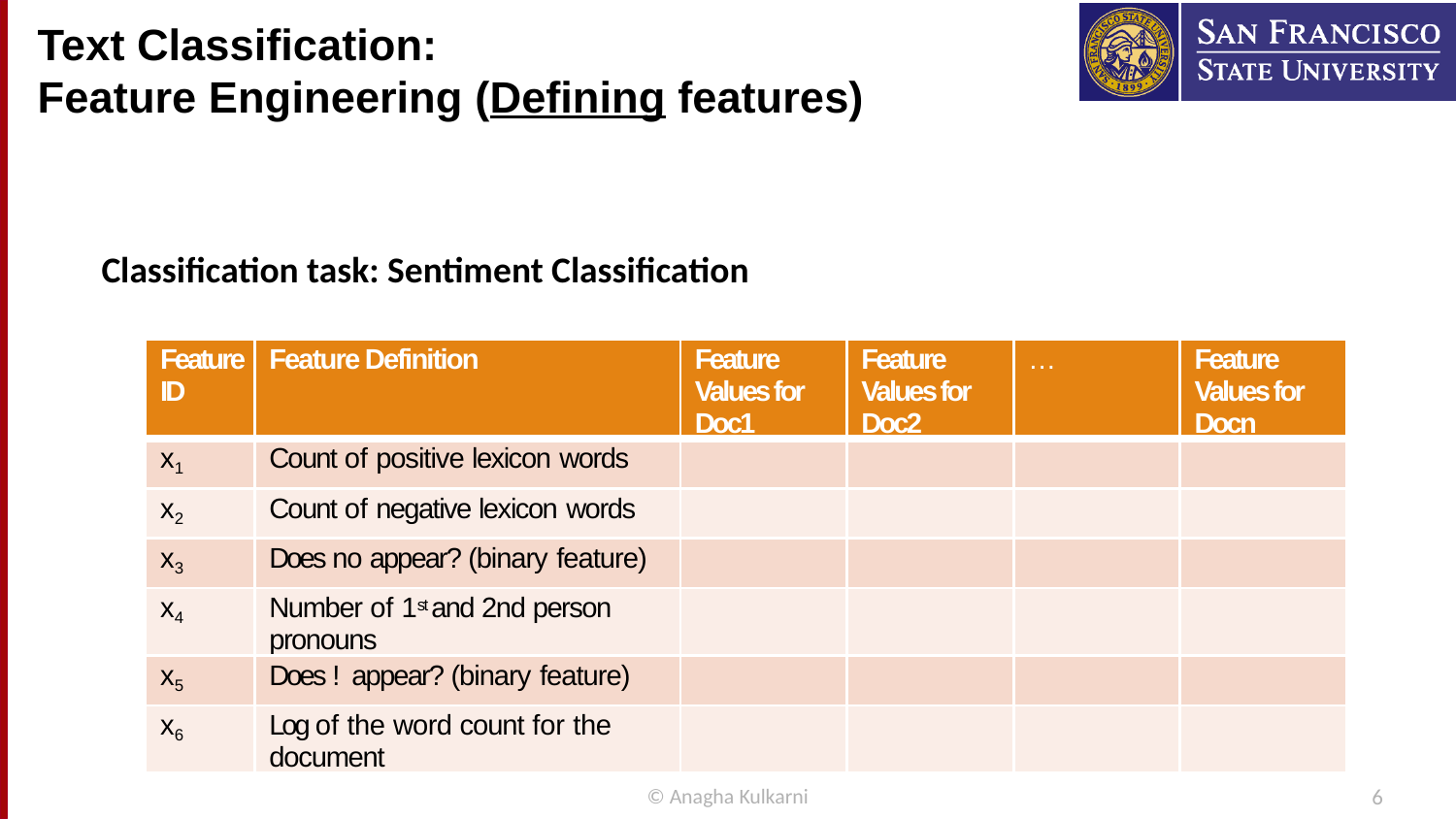

Text Classification:
Feature Engineering (Defining features)
Classification task: Sentiment Classification
| Feature ID | Feature Definition | Feature Values for Doc1 | Feature Values for Doc2 | … | Feature Values for Docn |
| --- | --- | --- | --- | --- | --- |
| x1 | Count of positive lexicon words |  |  |  |  |
| x2 | Count of negative lexicon words |  |  |  |  |
| x3 | Does no appear? (binary feature) |  |  |  |  |
| x4 | Number of 1st and 2nd person pronouns |  |  |  |  |
| x5 | Does ! appear? (binary feature) |  |  |  |  |
| x6 | Log of the word count for the document |  |  |  |  |
© Anagha Kulkarni
6